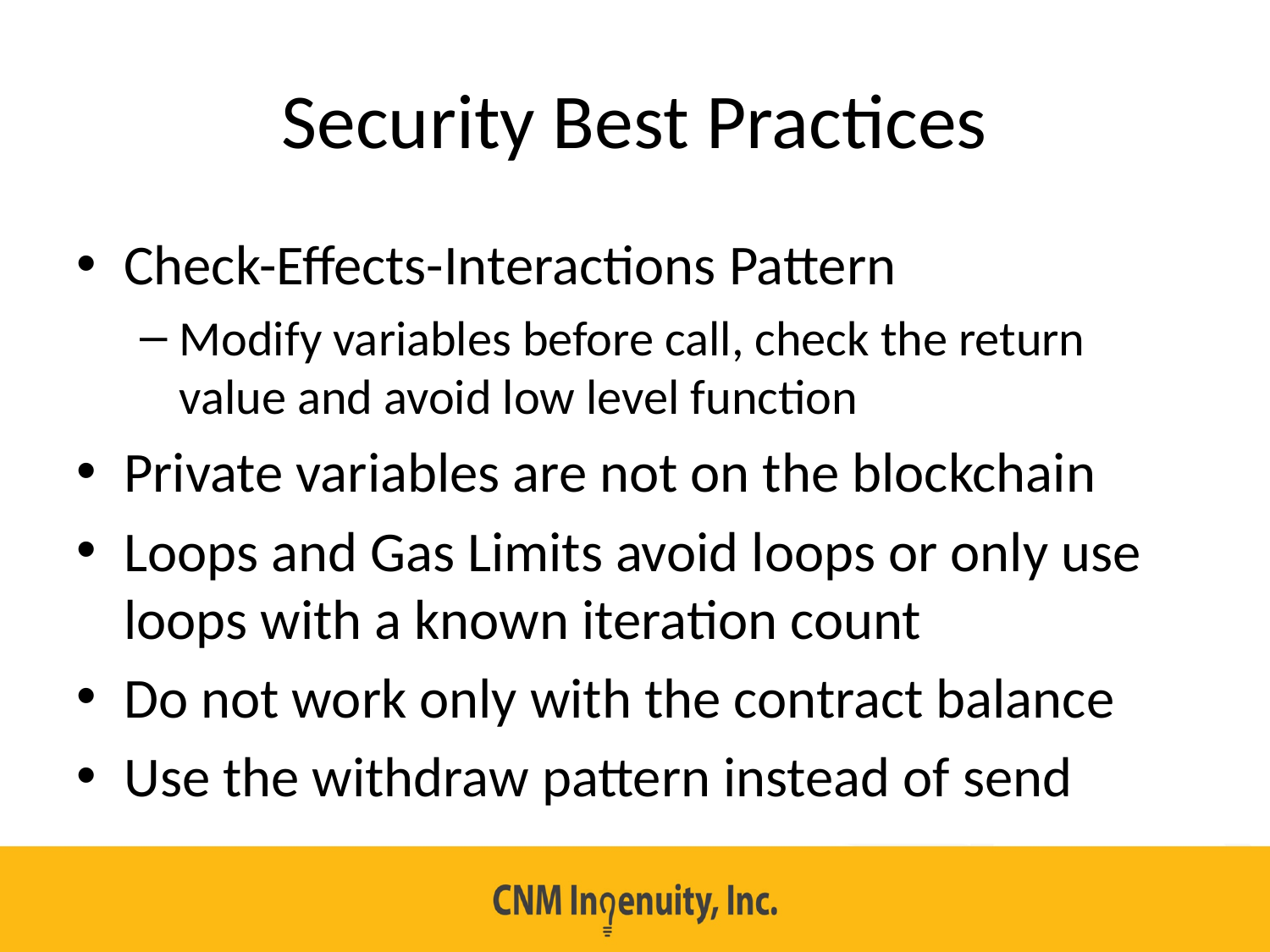

# Security Best Practices
Check-Effects-Interactions Pattern
Modify variables before call, check the return value and avoid low level function
Private variables are not on the blockchain
Loops and Gas Limits avoid loops or only use loops with a known iteration count
Do not work only with the contract balance
Use the withdraw pattern instead of send